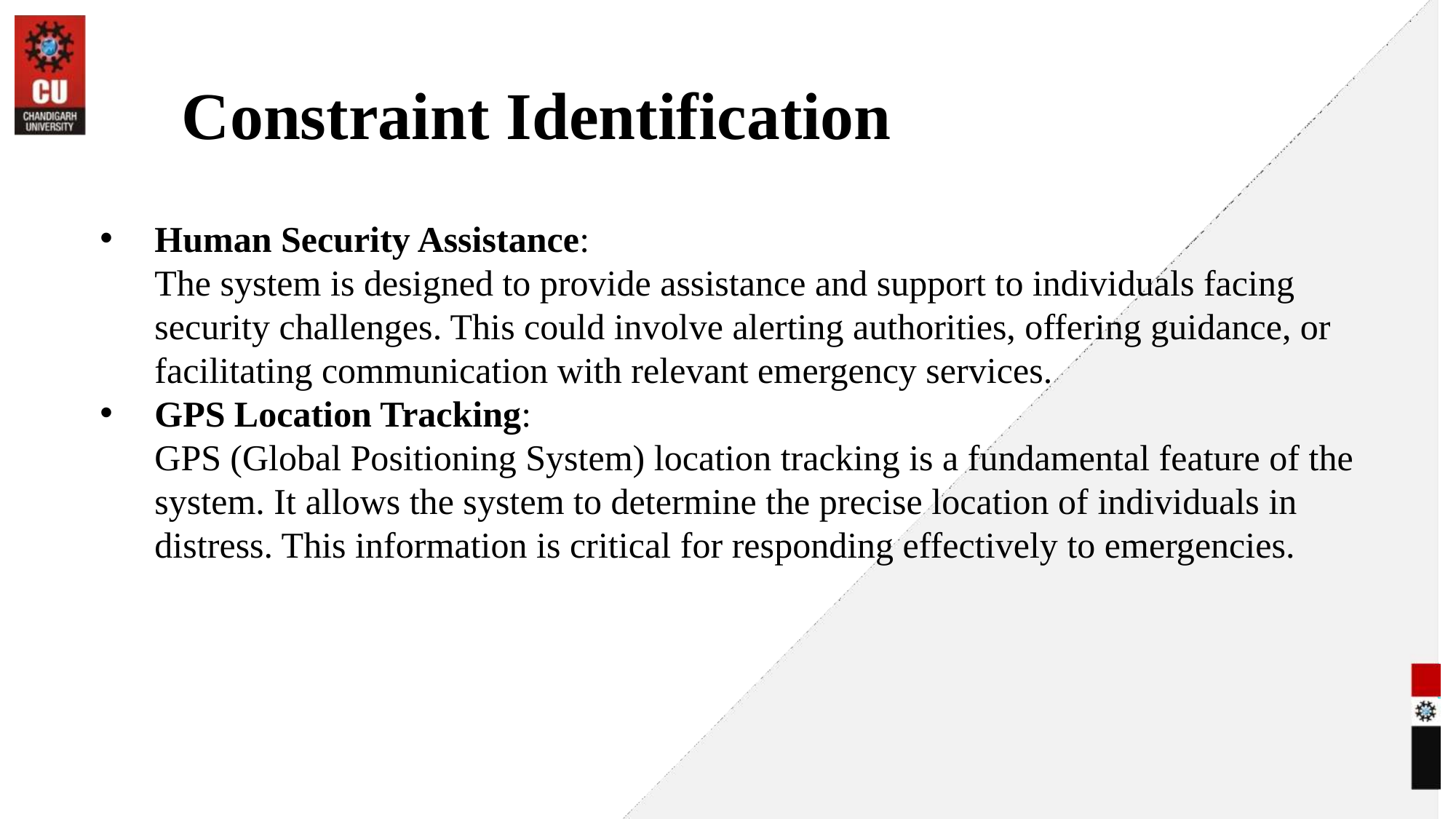

# Constraint Identification
Human Security Assistance:
The system is designed to provide assistance and support to individuals facing security challenges. This could involve alerting authorities, offering guidance, or facilitating communication with relevant emergency services.
GPS Location Tracking:
GPS (Global Positioning System) location tracking is a fundamental feature of the system. It allows the system to determine the precise location of individuals in distress. This information is critical for responding effectively to emergencies.